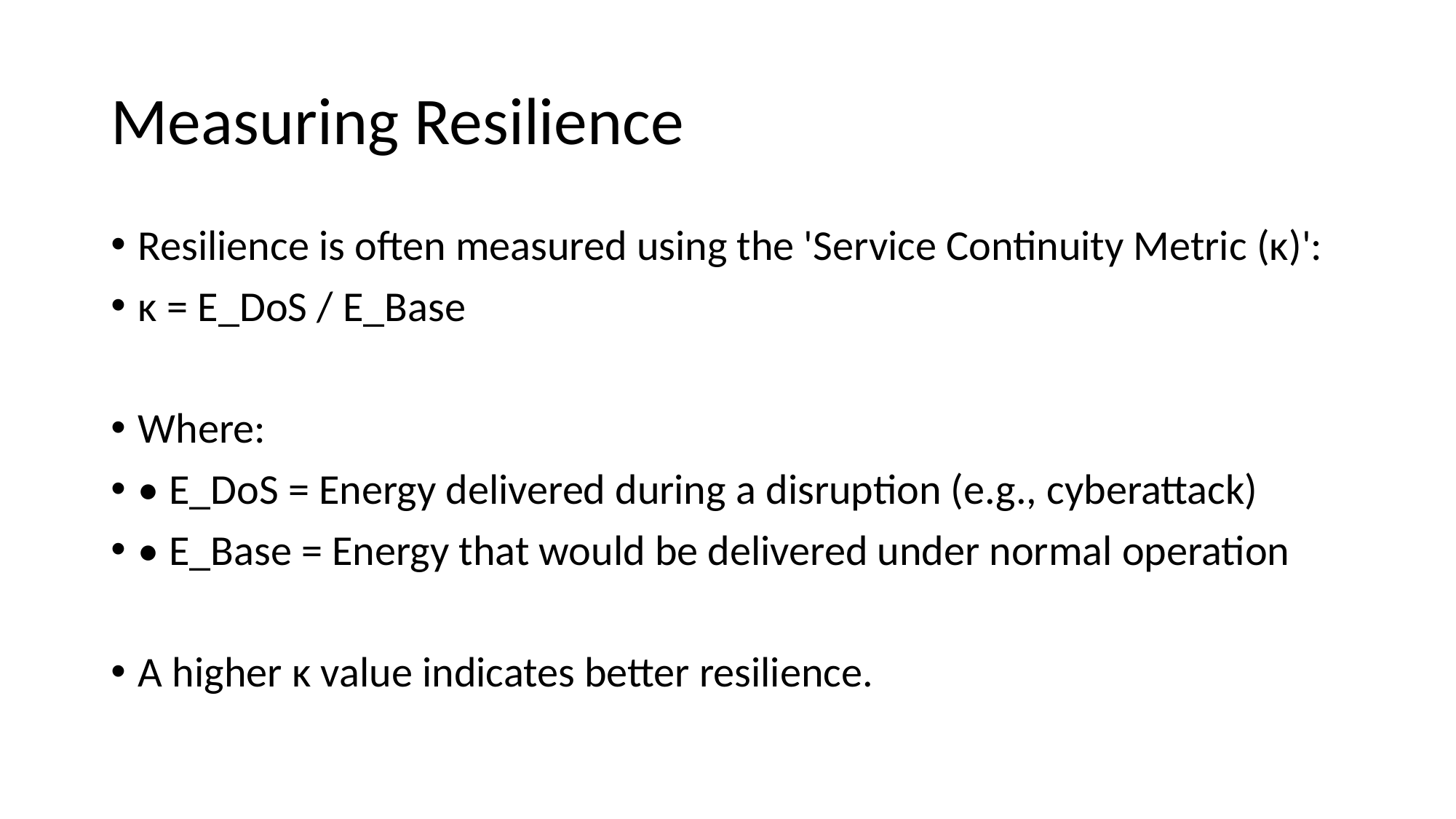

# Measuring Resilience
Resilience is often measured using the 'Service Continuity Metric (κ)':
κ = E_DoS / E_Base

Where:
• E_DoS = Energy delivered during a disruption (e.g., cyberattack)
• E_Base = Energy that would be delivered under normal operation

A higher κ value indicates better resilience.